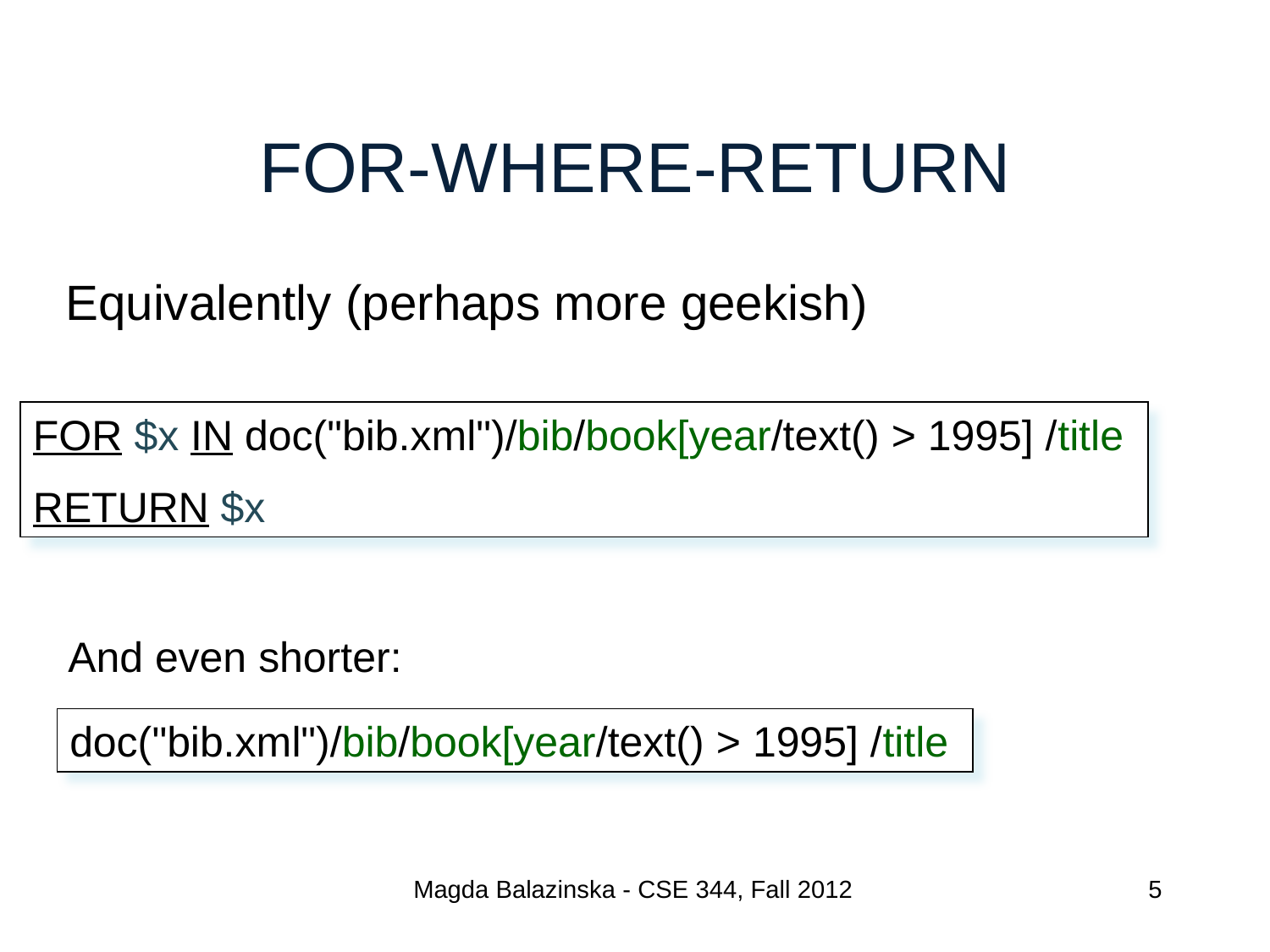

# FOR-WHERE-RETURN
Equivalently (perhaps more geekish)
FOR $x IN doc("bib.xml")/bib/book[year/text() > 1995] /title
RETURN $x
And even shorter:
doc("bib.xml")/bib/book[year/text() > 1995] /title
Magda Balazinska - CSE 344, Fall 2012
5